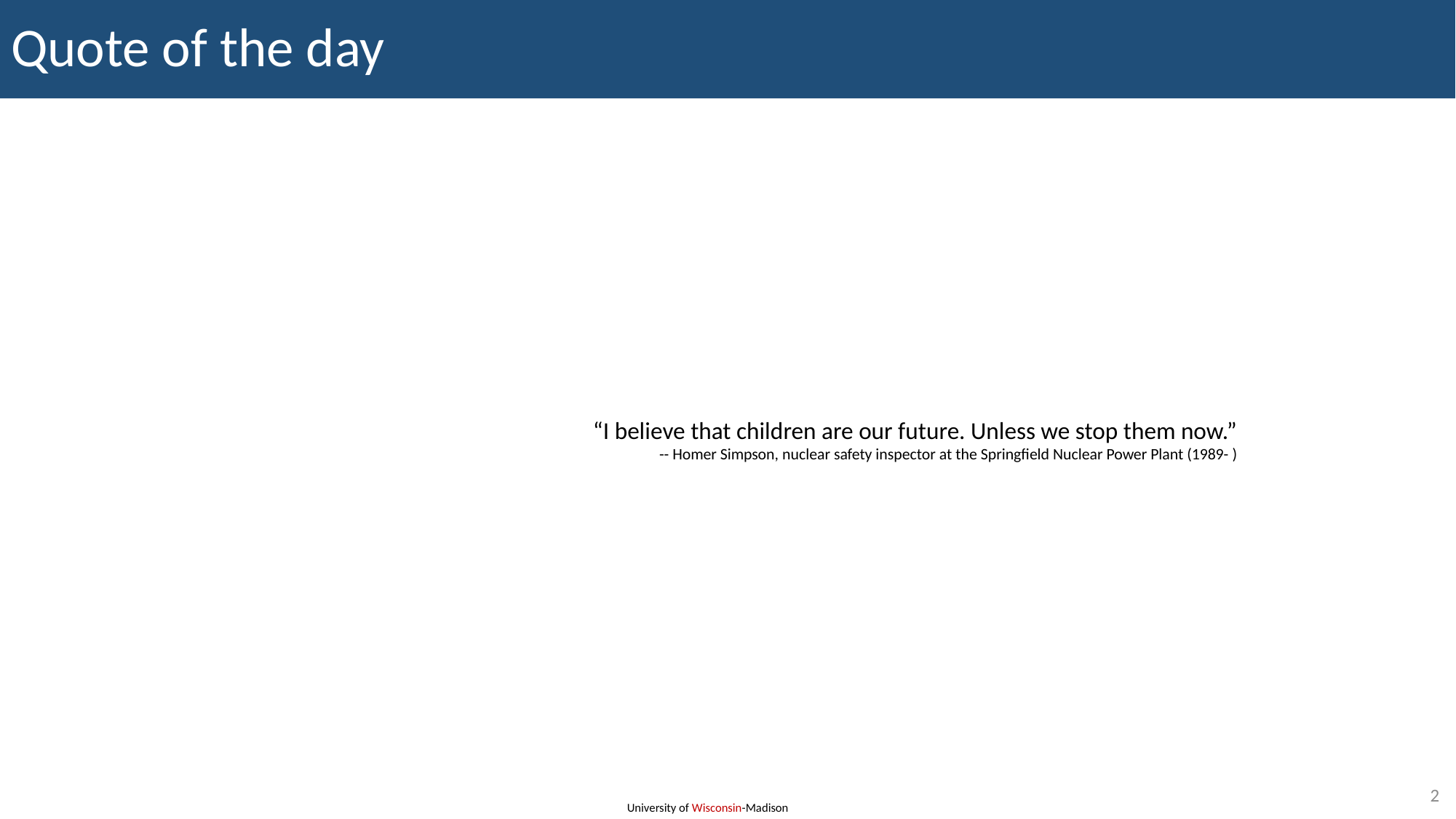

# Quote of the day
“I believe that children are our future. Unless we stop them now.”
-- Homer Simpson, nuclear safety inspector at the Springfield Nuclear Power Plant (1989- )
2